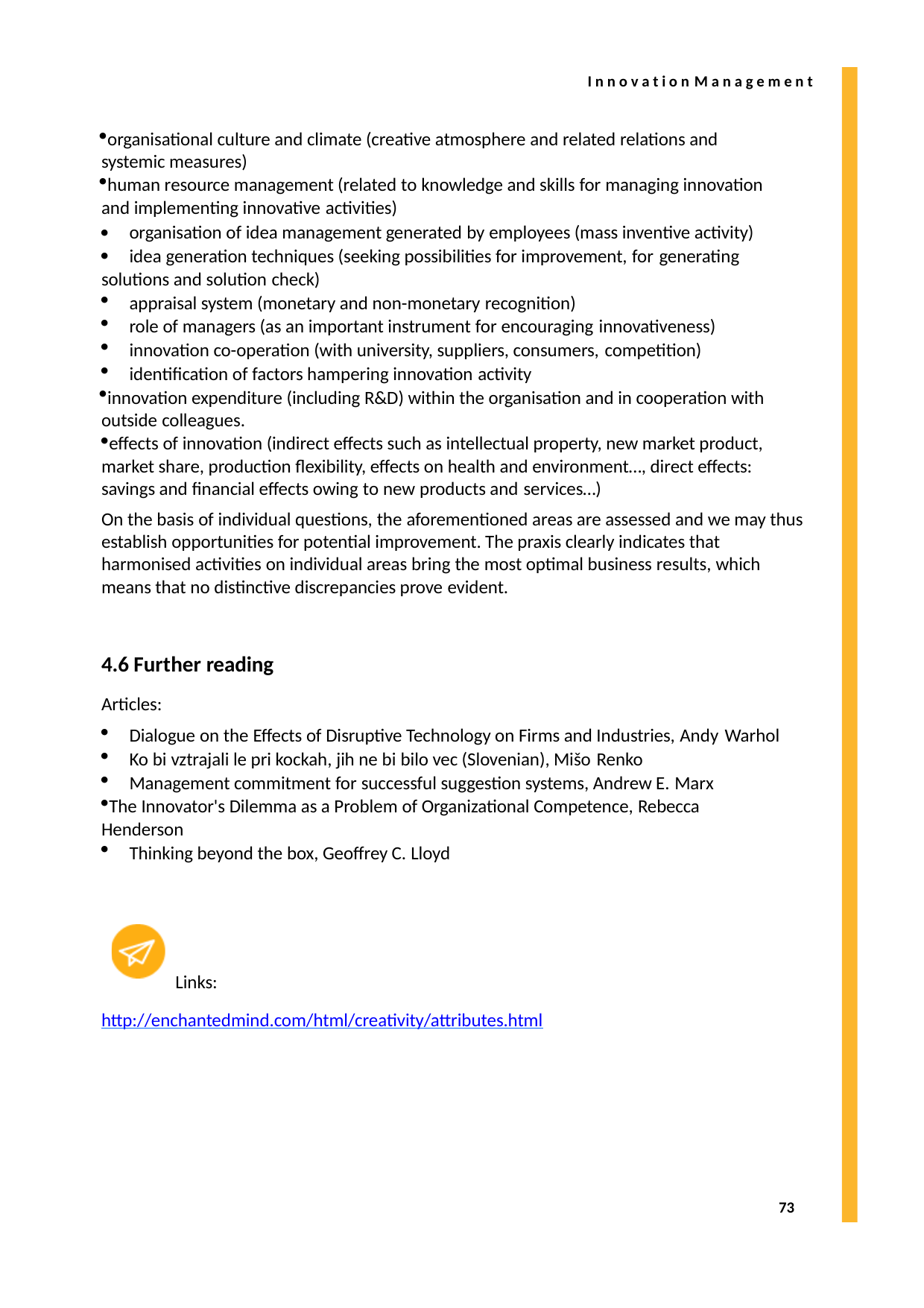

I n n o v a t i o n M a n a g e m e n t

organisational culture and climate (creative atmosphere and related relations and  systemic measures)
human resource management (related to knowledge and skills for managing innovation  and implementing innovative activities)
•
•
organisation of idea management generated by employees (mass inventive activity)  idea generation techniques (seeking possibilities for improvement, for generating
solutions and solution check)
appraisal system (monetary and non-monetary recognition)
role of managers (as an important instrument for encouraging innovativeness)
innovation co-operation (with university, suppliers, consumers, competition)
identification of factors hampering innovation activity
innovation expenditure (including R&D) within the organisation and in cooperation with  outside colleagues.
effects of innovation (indirect effects such as intellectual property, new market product,  market share, production flexibility, effects on health and environment…, direct effects:  savings and financial effects owing to new products and services…)
On the basis of individual questions, the aforementioned areas are assessed and we may thus  establish opportunities for potential improvement. The praxis clearly indicates that  harmonised activities on individual areas bring the most optimal business results, which  means that no distinctive discrepancies prove evident.

4.6 Further reading
Articles:
Dialogue on the Effects of Disruptive Technology on Firms and Industries, Andy Warhol
Ko bi vztrajali le pri kockah, jih ne bi bilo vec (Slovenian), Mišo Renko
Management commitment for successful suggestion systems, Andrew E. Marx
The Innovator's Dilemma as a Problem of Organizational Competence, Rebecca  Henderson
Thinking beyond the box, Geoffrey C. Lloyd

Links:
http://enchantedmind.com/html/creativity/attributes.html
73